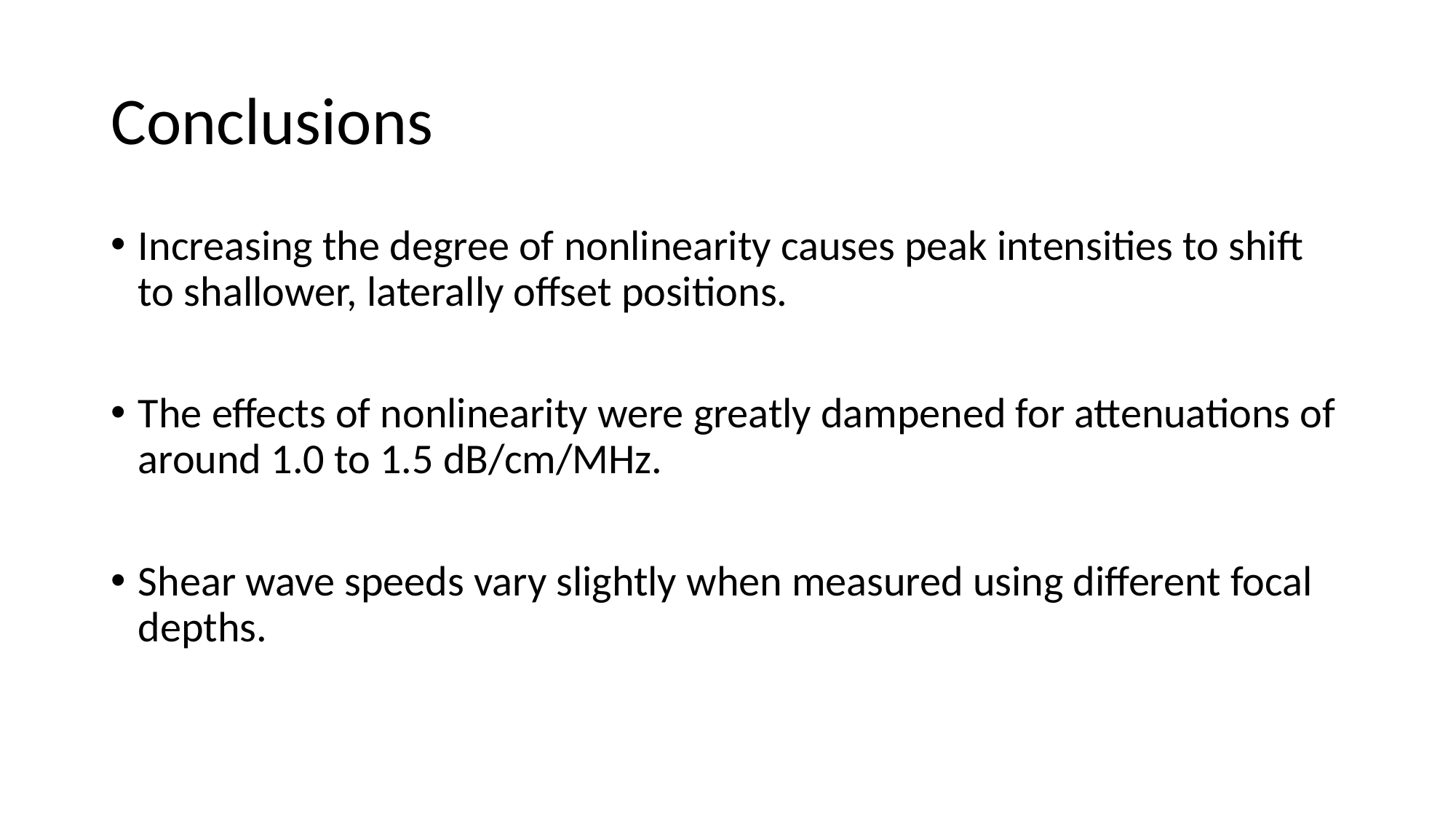

# Conclusions
Increasing the degree of nonlinearity causes peak intensities to shift to shallower, laterally offset positions.

The effects of nonlinearity were greatly dampened for attenuations of around 1.0 to 1.5 dB/cm/MHz.

Shear wave speeds vary slightly when measured using different focal depths.